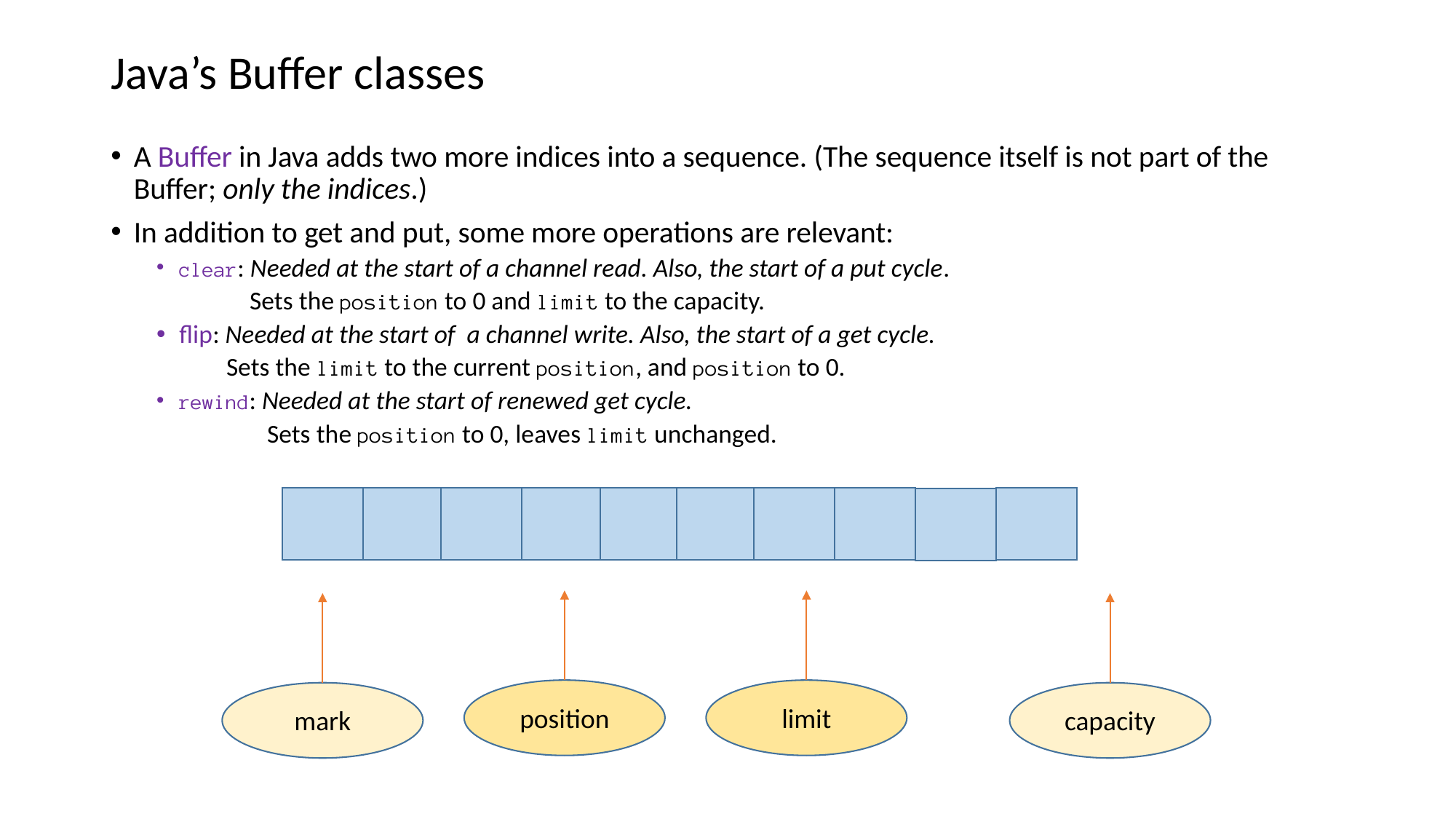

# Java’s Buffer classes
A Buffer in Java adds two more indices into a sequence. (The sequence itself is not part of the Buffer; only the indices.)
In addition to get and put, some more operations are relevant:
clear: Needed at the start of a channel read. Also, the start of a put cycle.
                Sets the position to 0 and limit to the capacity.
flip: Needed at the start of  a channel write. Also, the start of a get cycle.
            Sets the limit to the current position, and position to 0.
rewind: Needed at the start of renewed get cycle.
                   Sets the position to 0, leaves limit unchanged.

position

limit

mark

capacity